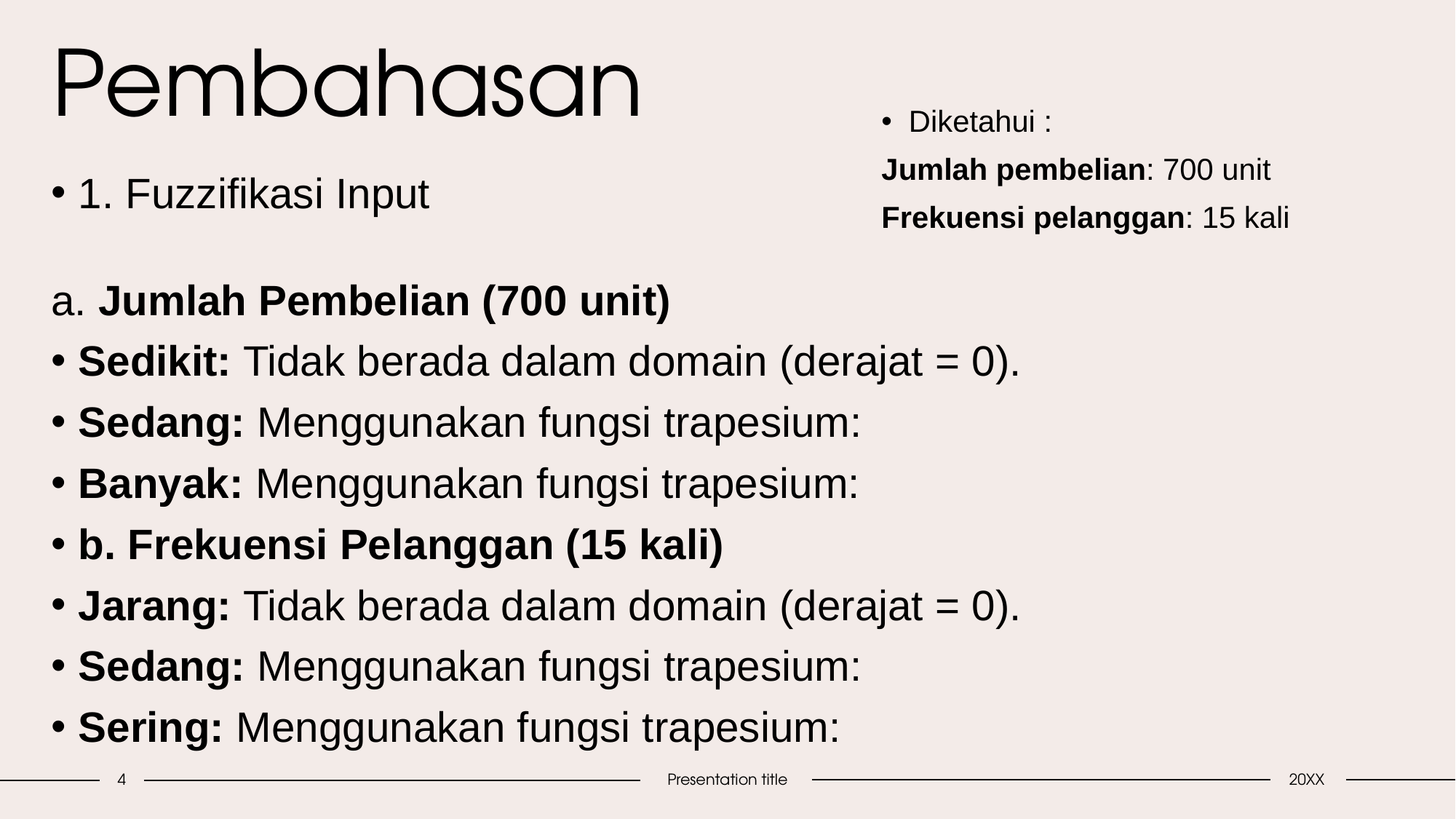

# Pembahasan
Diketahui :
Jumlah pembelian: 700 unit
Frekuensi pelanggan: 15 kali
1. Fuzzifikasi Input
a. Jumlah Pembelian (700 unit)
Sedikit: Tidak berada dalam domain (derajat = 0).
Sedang: Menggunakan fungsi trapesium:
Banyak: Menggunakan fungsi trapesium:
b. Frekuensi Pelanggan (15 kali)
Jarang: Tidak berada dalam domain (derajat = 0).
Sedang: Menggunakan fungsi trapesium:
Sering: Menggunakan fungsi trapesium:
4
Presentation title
20XX